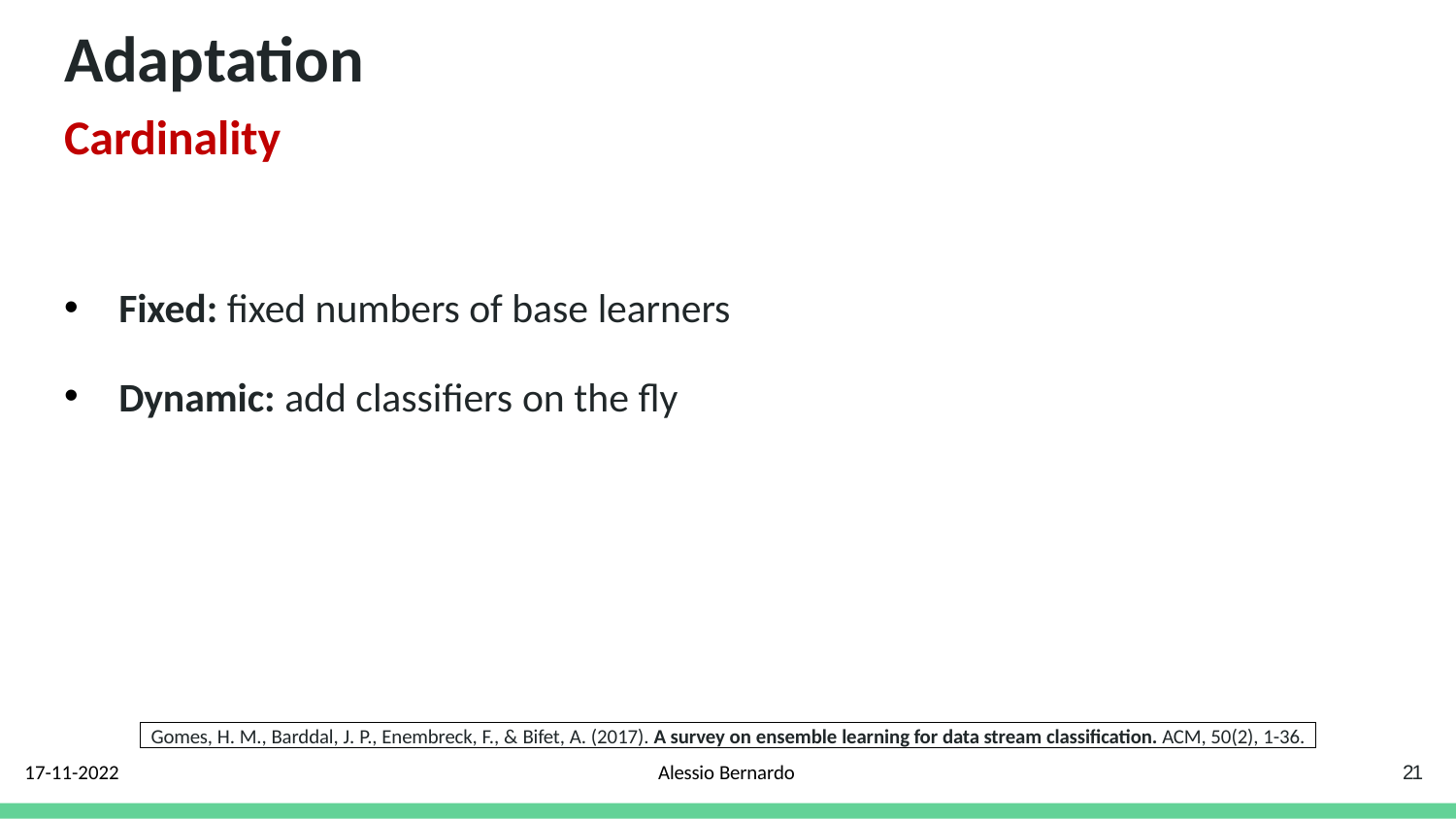

# Adaptation
Cardinality
Fixed: fixed numbers of base learners

Dynamic: add classifiers on the fly
Gomes, H. M., Barddal, J. P., Enembreck, F., & Bifet, A. (2017). A survey on ensemble learning for data stream classification. ACM, 50(2), 1-36.
17-11-2022
Alessio Bernardo
21